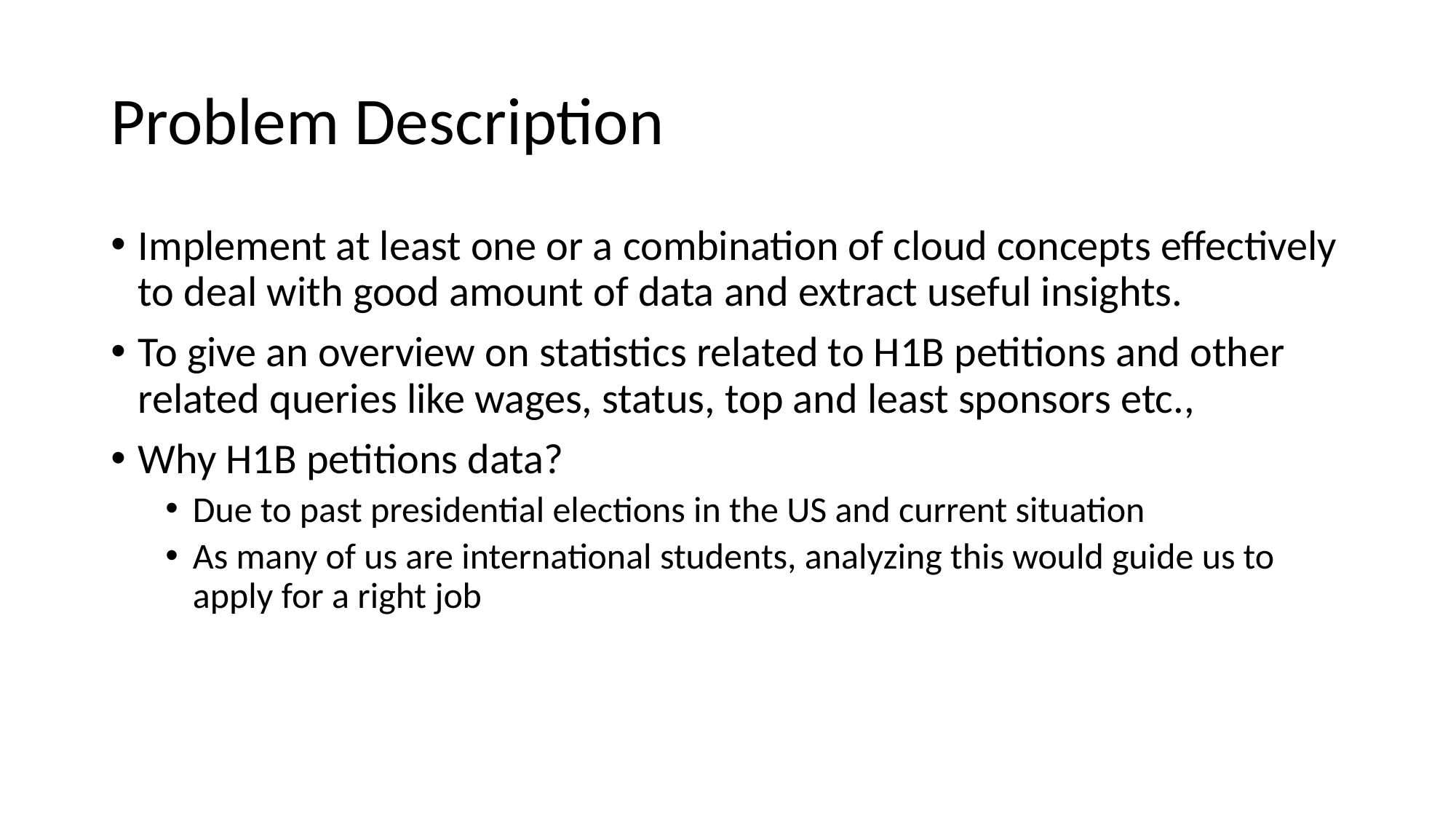

# Problem Description
Implement at least one or a combination of cloud concepts effectively to deal with good amount of data and extract useful insights.
To give an overview on statistics related to H1B petitions and other related queries like wages, status, top and least sponsors etc.,
Why H1B petitions data?
Due to past presidential elections in the US and current situation
As many of us are international students, analyzing this would guide us to apply for a right job